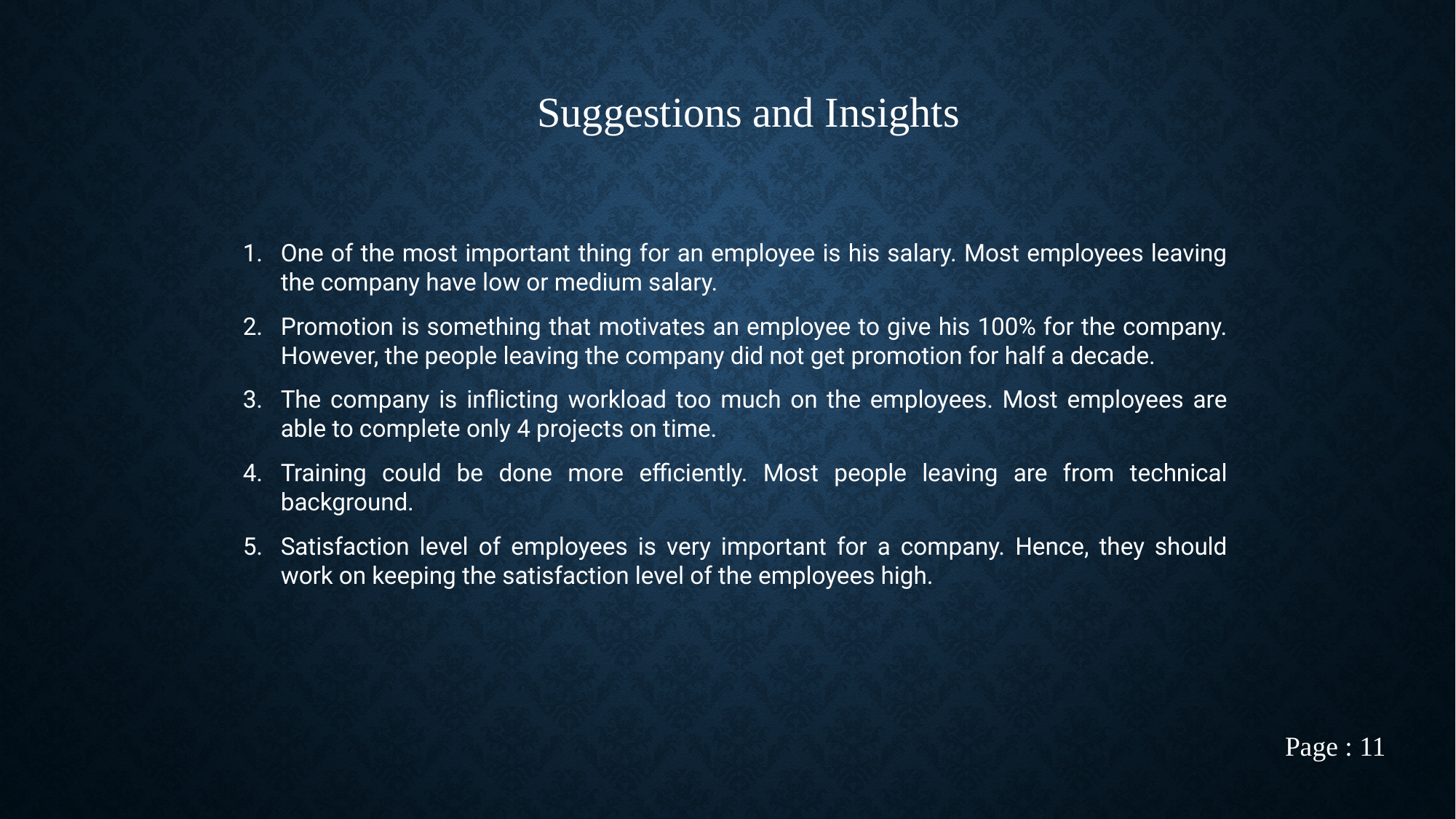

Suggestions and Insights
One of the most important thing for an employee is his salary. Most employees leaving the company have low or medium salary.
Promotion is something that motivates an employee to give his 100% for the company. However, the people leaving the company did not get promotion for half a decade.
The company is inflicting workload too much on the employees. Most employees are able to complete only 4 projects on time.
Training could be done more efficiently. Most people leaving are from technical background.
Satisfaction level of employees is very important for a company. Hence, they should work on keeping the satisfaction level of the employees high.
Page : 11